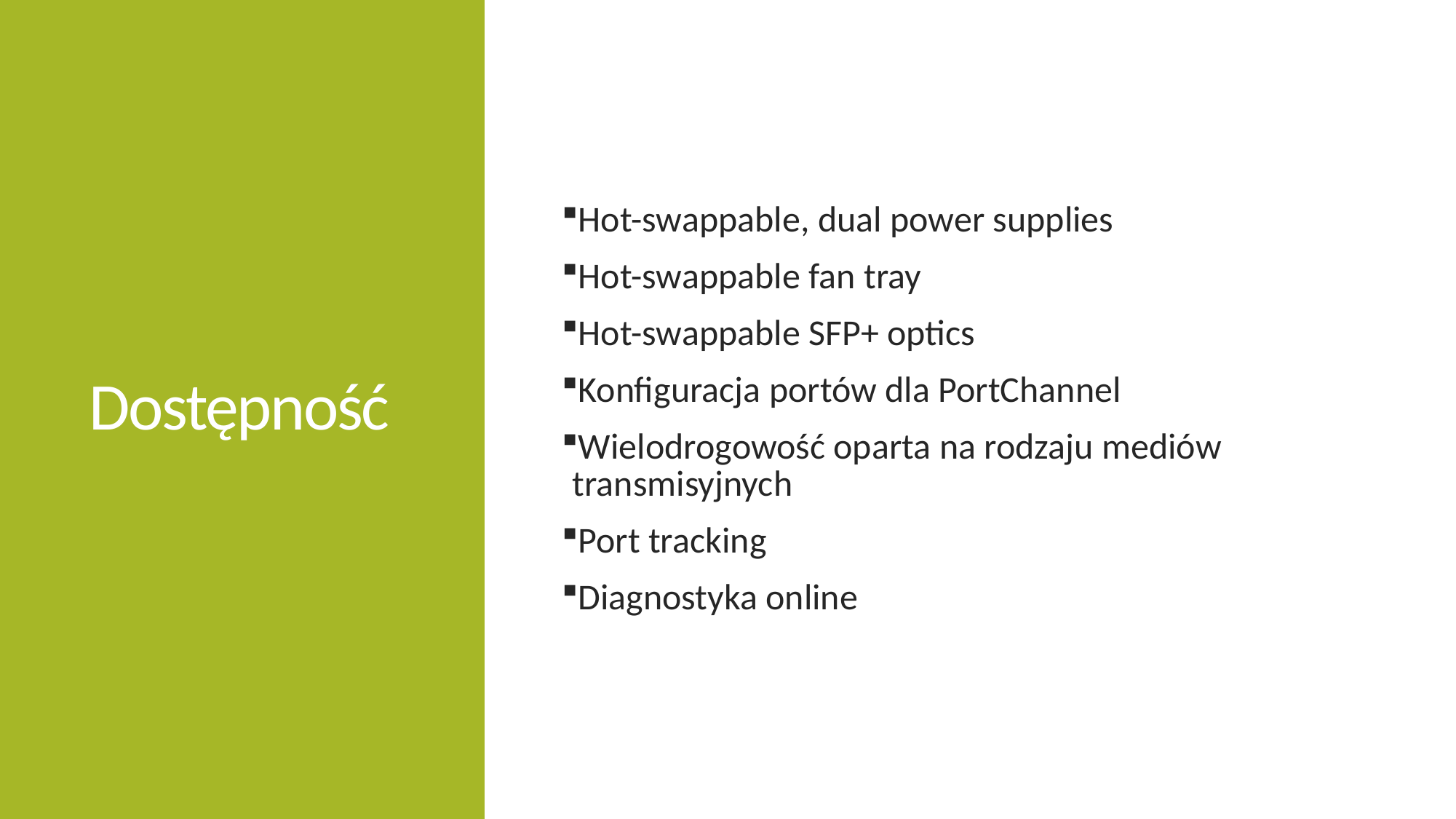

# Dostępność
Hot-swappable, dual power supplies
Hot-swappable fan tray
Hot-swappable SFP+ optics
Konfiguracja portów dla PortChannel
Wielodrogowość oparta na rodzaju mediów transmisyjnych
Port tracking
Diagnostyka online